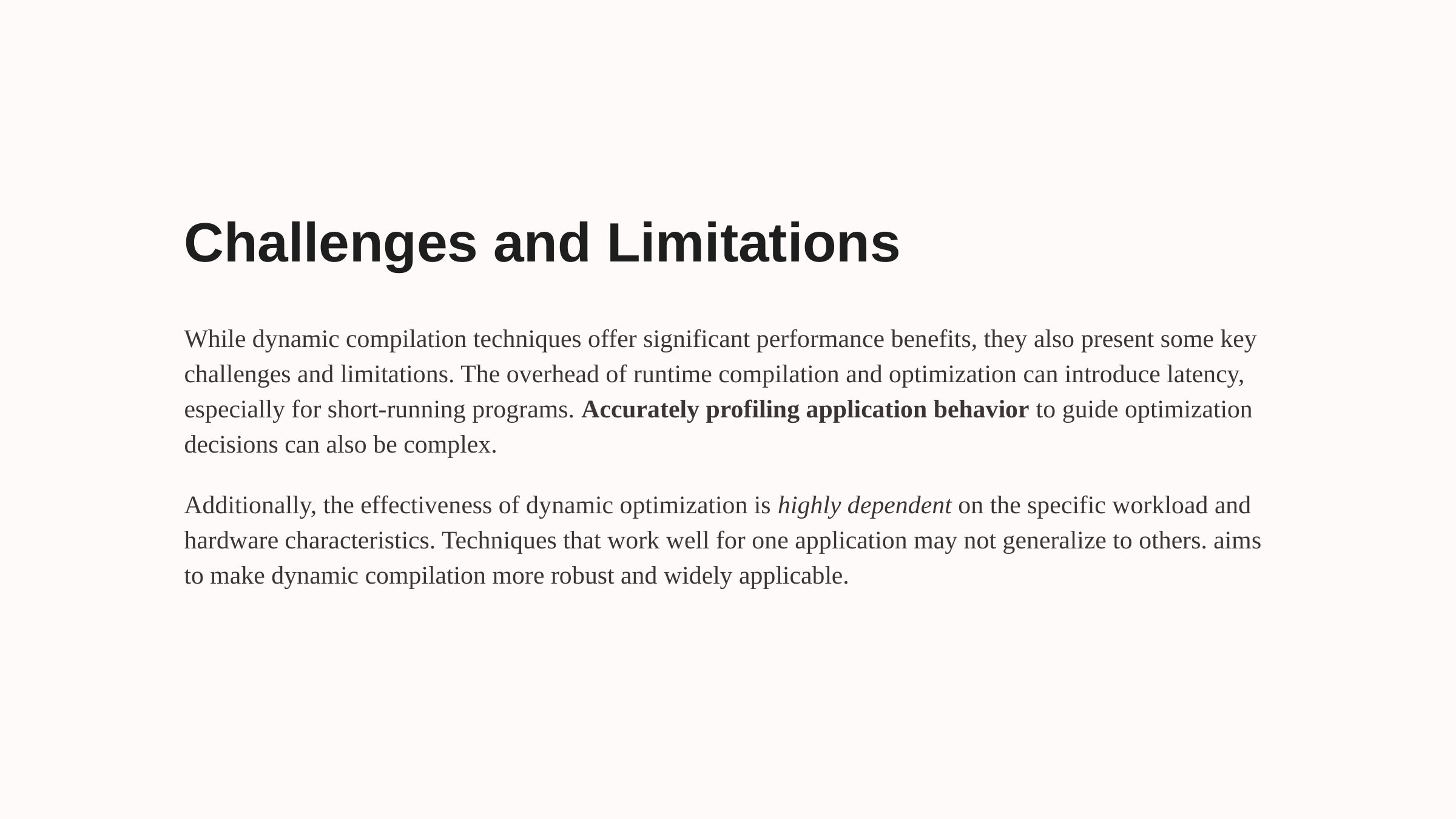

Challenges and Limitations
While dynamic compilation techniques offer significant performance benefits, they also present some key challenges and limitations. The overhead of runtime compilation and optimization can introduce latency, especially for short-running programs. Accurately profiling application behavior to guide optimization decisions can also be complex.
Additionally, the effectiveness of dynamic optimization is highly dependent on the specific workload and hardware characteristics. Techniques that work well for one application may not generalize to others. aims to make dynamic compilation more robust and widely applicable.